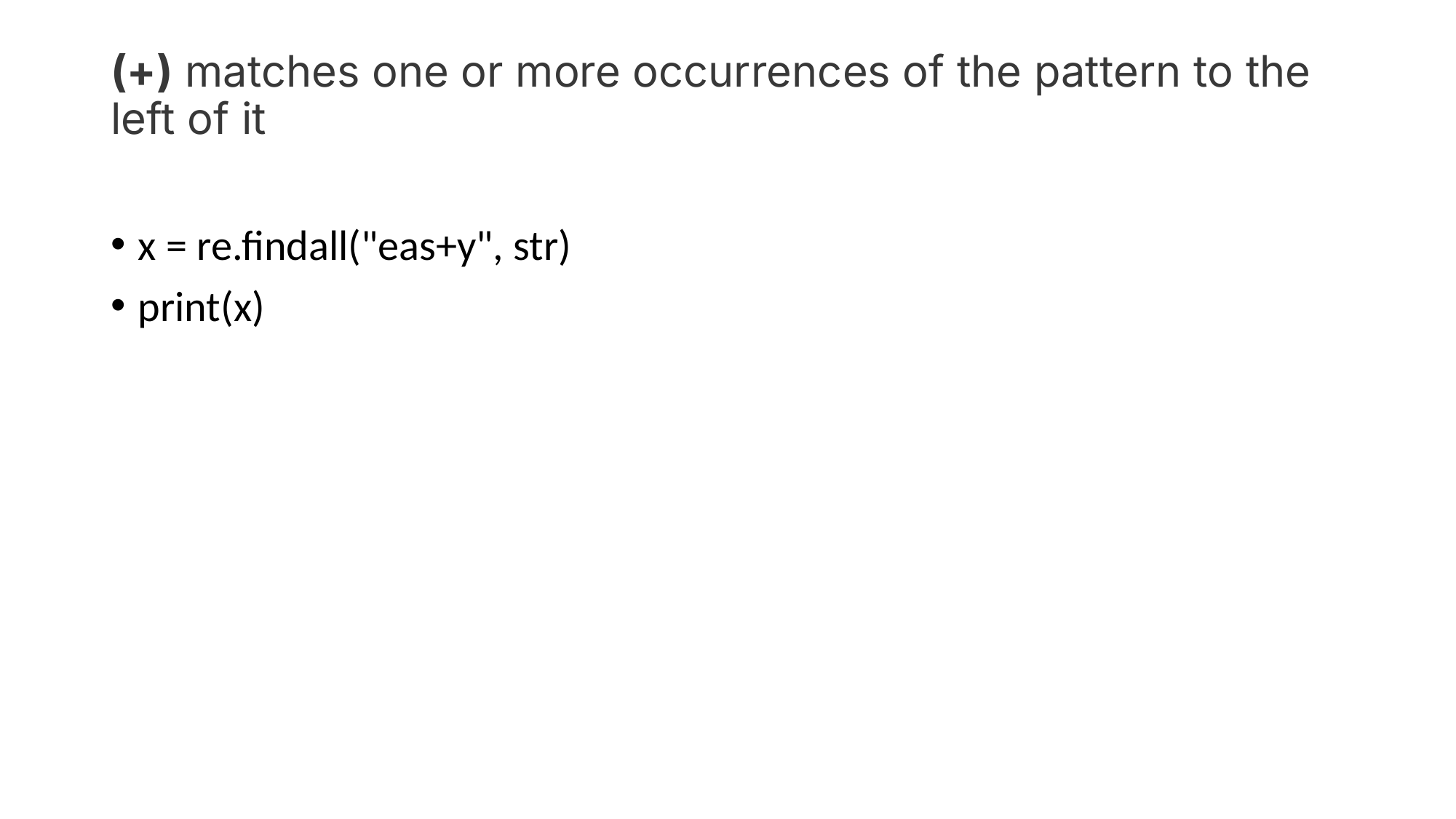

# (+) matches one or more occurrences of the pattern to the left of it
x = re.findall("eas+y", str)
print(x)